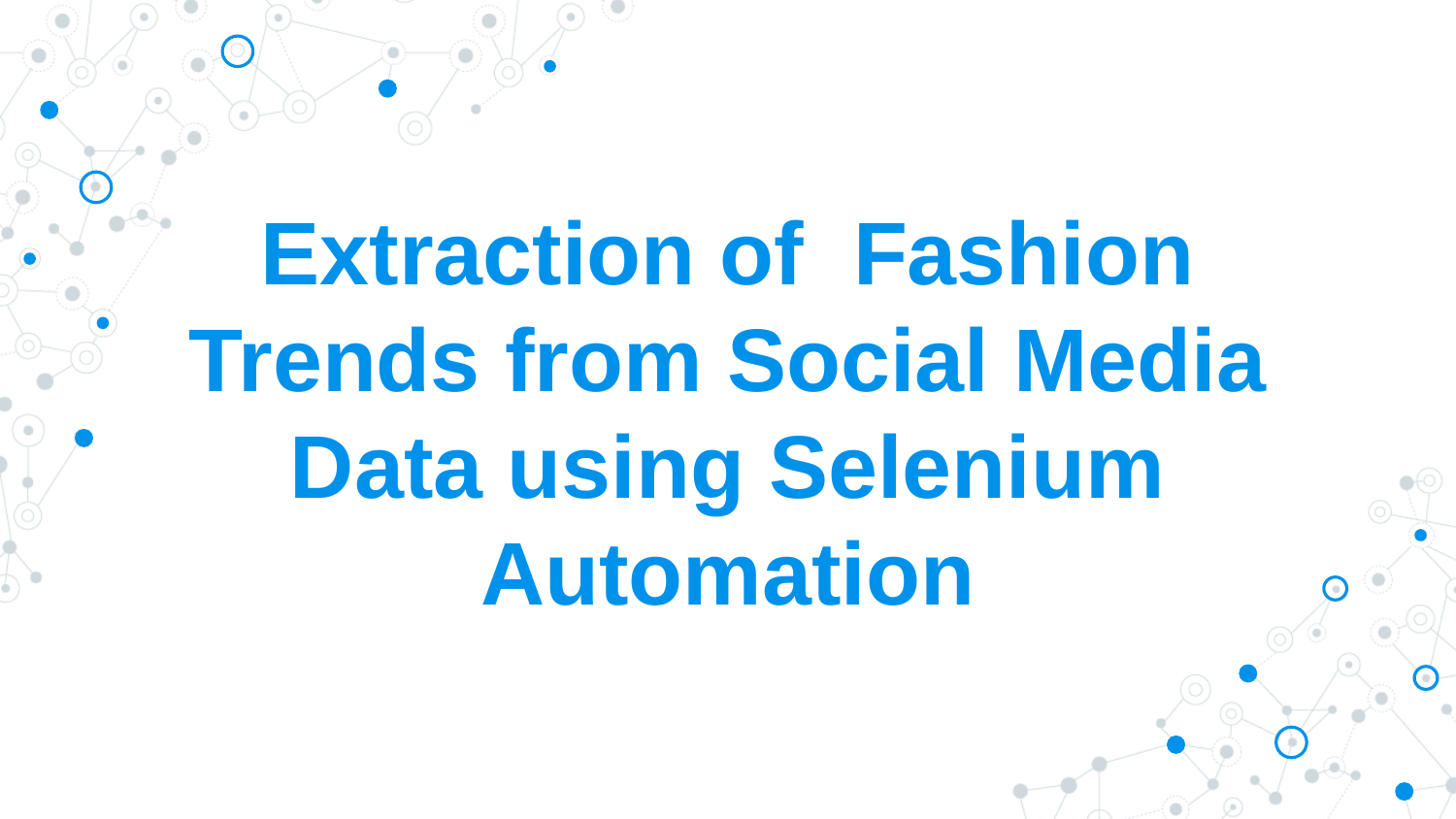

# Extraction of  Fashion Trends from Social Media Data using Selenium Automation